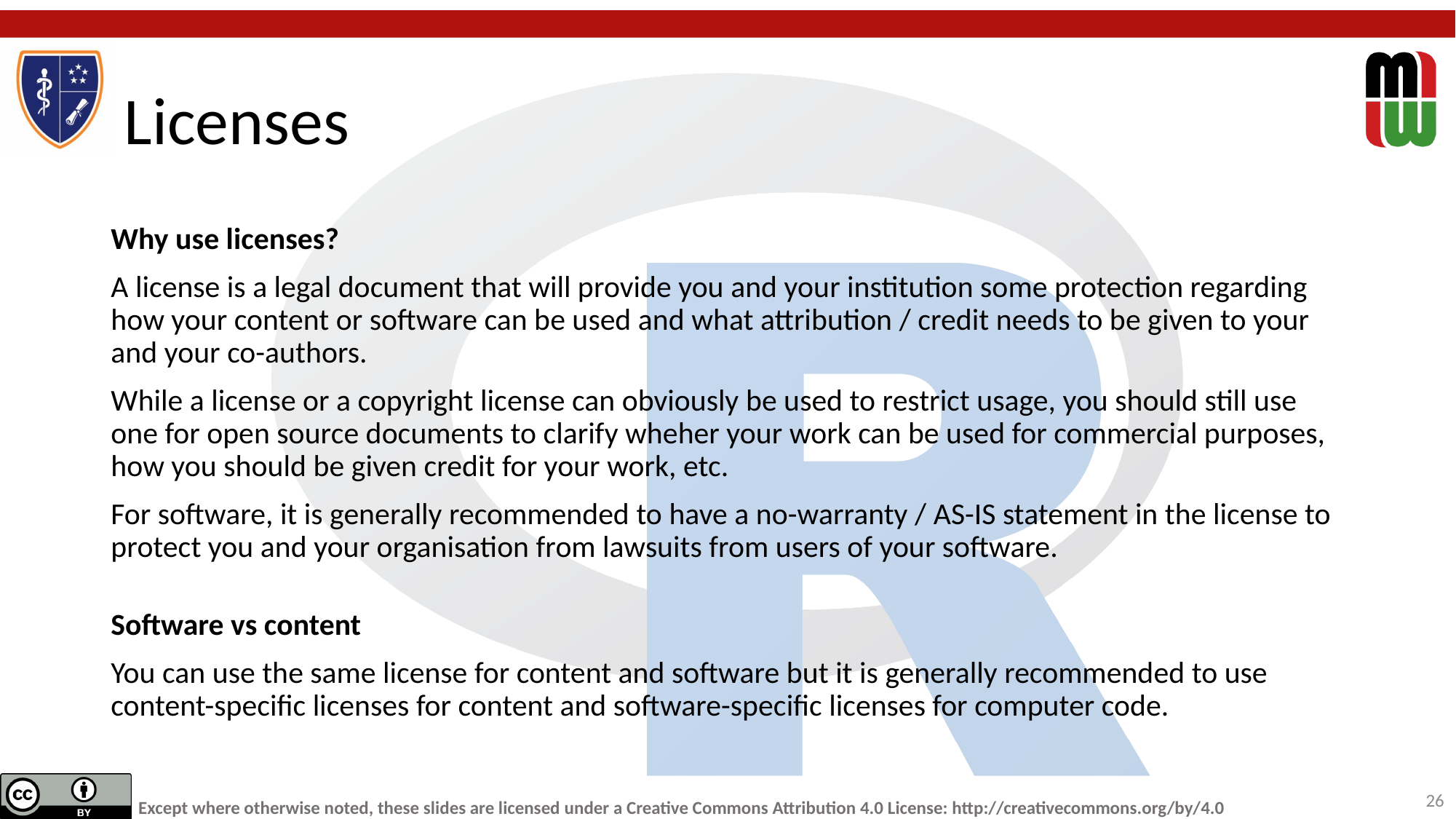

# Licenses
Why use licenses?
A license is a legal document that will provide you and your institution some protection regarding how your content or software can be used and what attribution / credit needs to be given to your and your co-authors.
While a license or a copyright license can obviously be used to restrict usage, you should still use one for open source documents to clarify wheher your work can be used for commercial purposes, how you should be given credit for your work, etc.
For software, it is generally recommended to have a no-warranty / AS-IS statement in the license to protect you and your organisation from lawsuits from users of your software.
Software vs content
You can use the same license for content and software but it is generally recommended to use content-specific licenses for content and software-specific licenses for computer code.
26